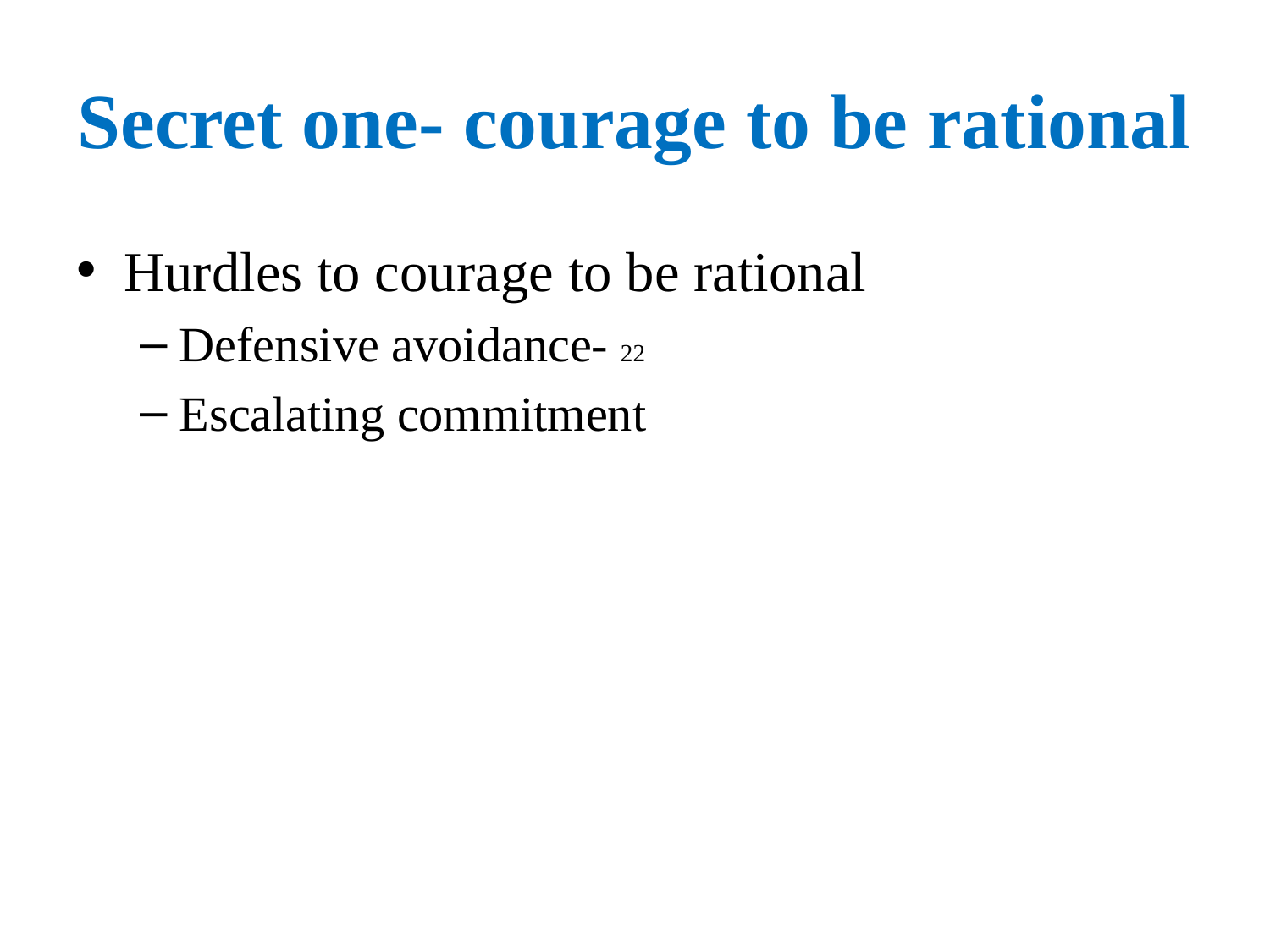

# Secret one- courage to be rational
Hurdles to courage to be rational
Defensive avoidance- 22
Escalating commitment